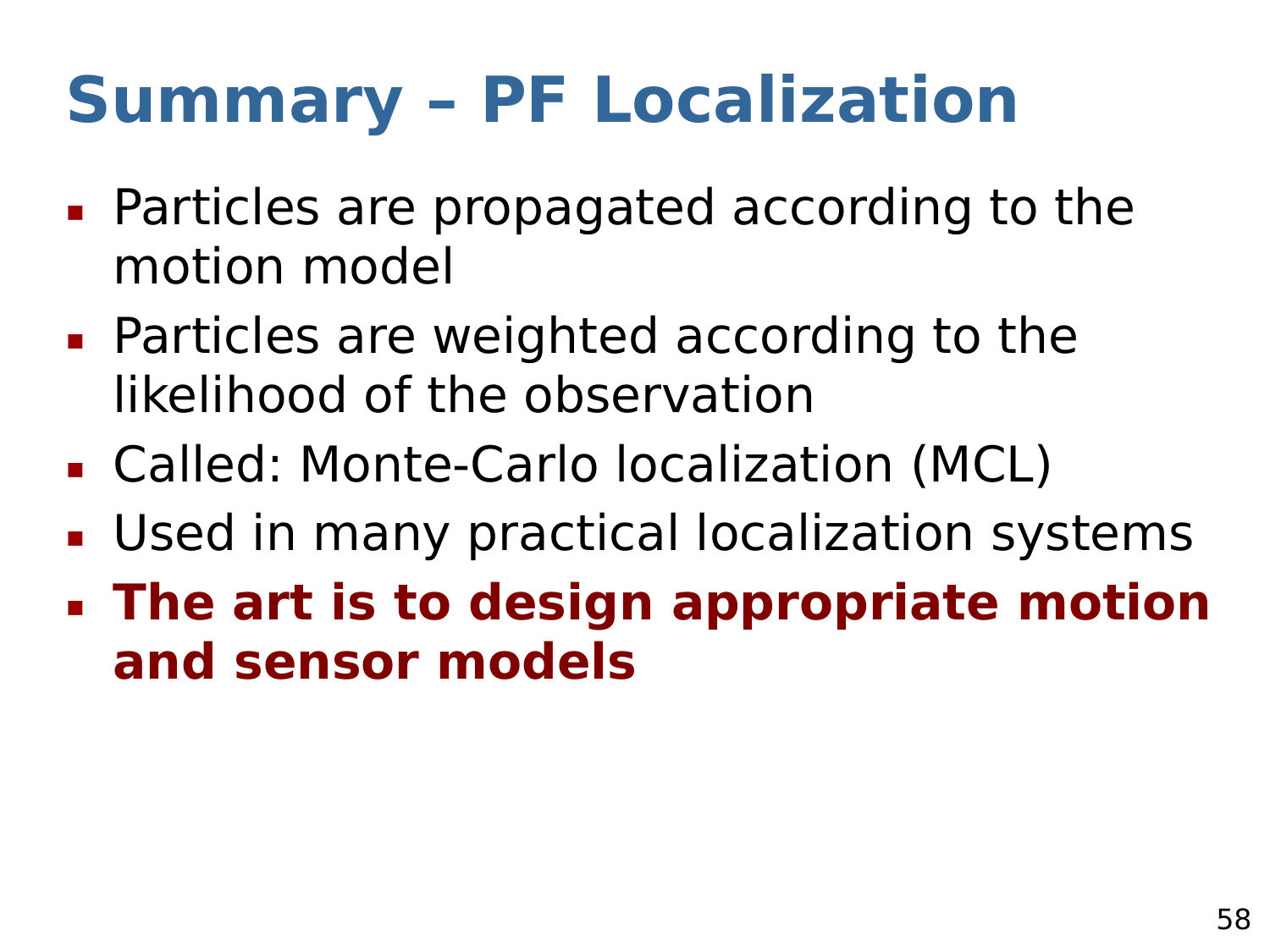

# Summary – PF Localization
Particles are propagated according to the motion model
Particles are weighted according to the likelihood of the observation
Called: Monte-Carlo localization (MCL)
Used in many practical localization systems
The art is to design appropriate motion and sensor models